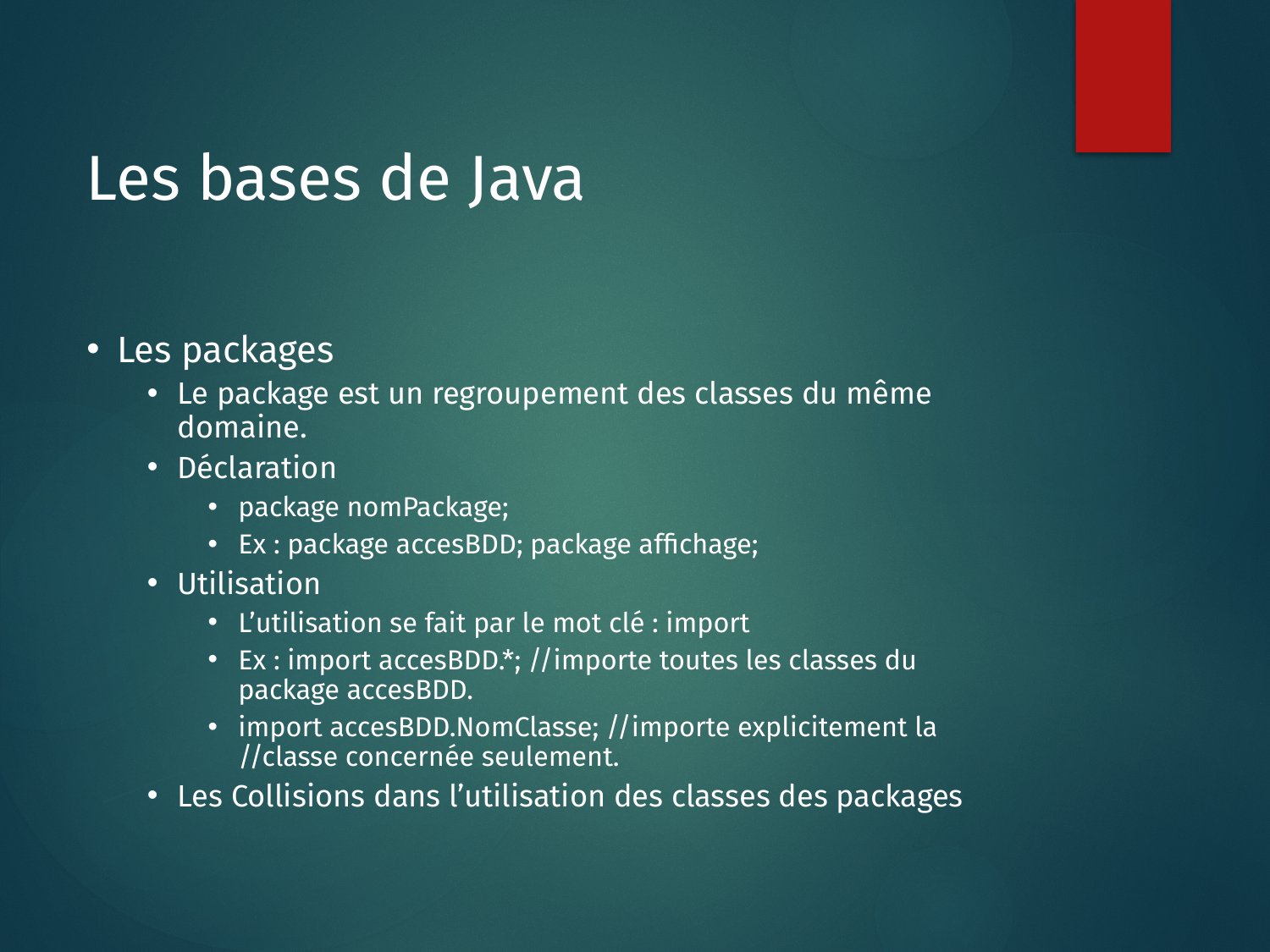

Les bases de Java
Les packages
Le package est un regroupement des classes du même domaine.
Déclaration
package nomPackage;
Ex : package accesBDD; package affichage;
Utilisation
L’utilisation se fait par le mot clé : import
Ex : import accesBDD.*; //importe toutes les classes du package accesBDD.
import accesBDD.NomClasse; //importe explicitement la //classe concernée seulement.
Les Collisions dans l’utilisation des classes des packages